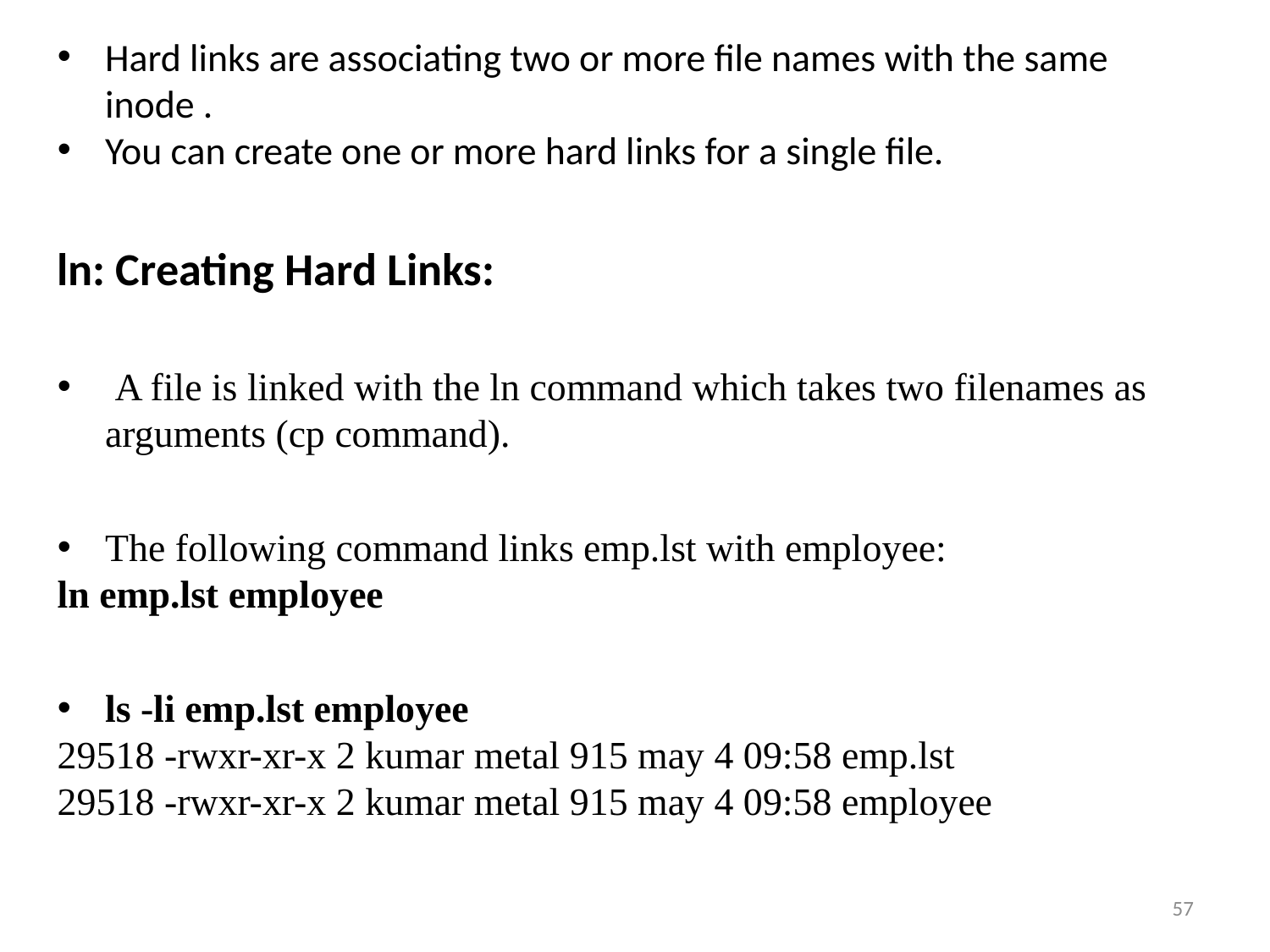

Hard links are associating two or more file names with the same inode .
You can create one or more hard links for a single file.

ln: Creating Hard Links:

 A file is linked with the ln command which takes two filenames as arguments (cp command).

The following command links emp.lst with employee:
ln emp.lst employee

ls -li emp.lst employee
29518 -rwxr-xr-x 2 kumar metal 915 may 4 09:58 emp.lst
29518 -rwxr-xr-x 2 kumar metal 915 may 4 09:58 employee

57